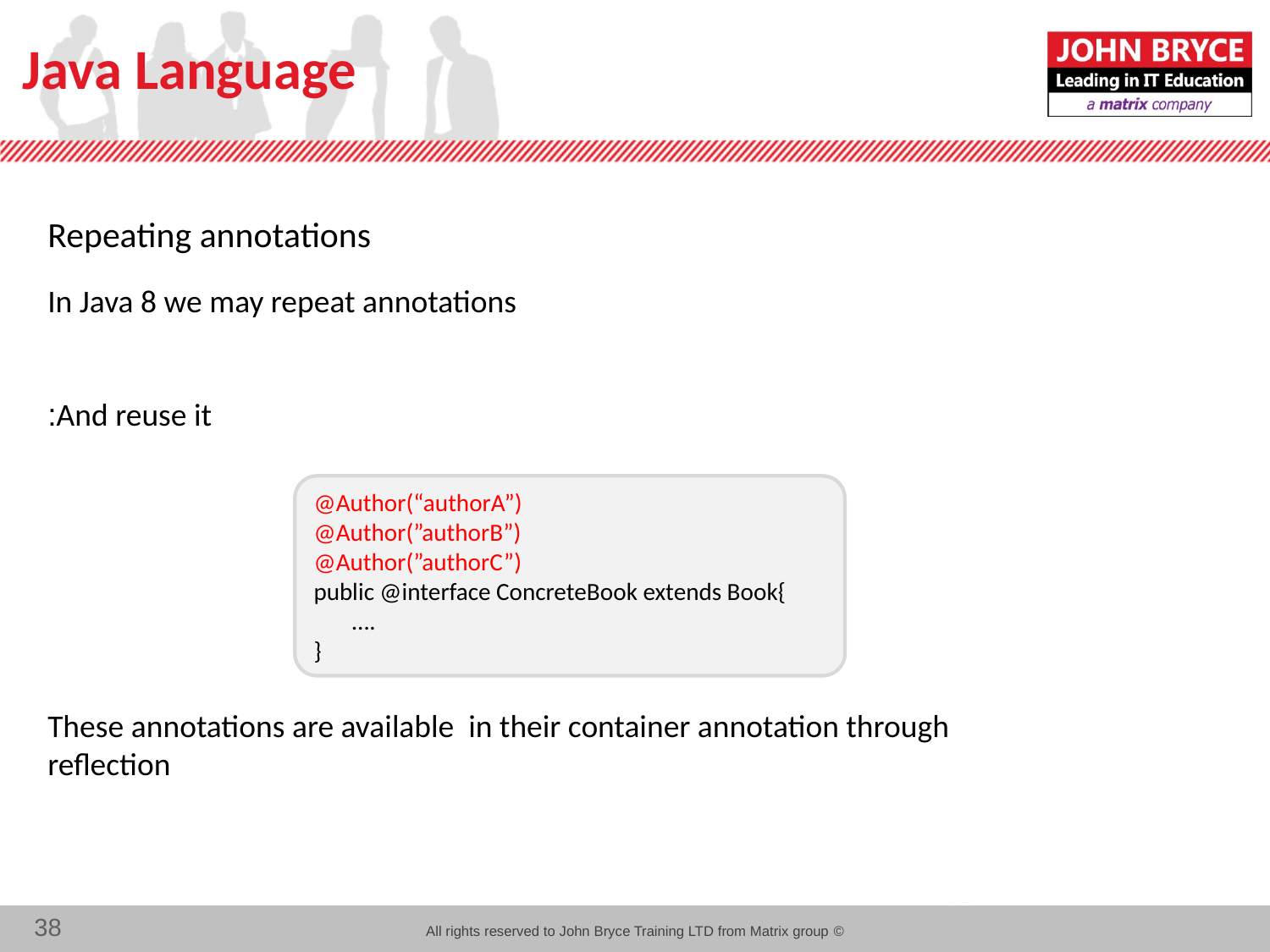

# Java Language
Repeating annotations

In Java 8 we may repeat annotations

And reuse it:

These annotations are available  in their container annotation through reflection

@Author(“authorA”)
@Author(”authorB”)
@Author(”authorC”)
public @interface ConcreteBook extends Book{
       ….
}